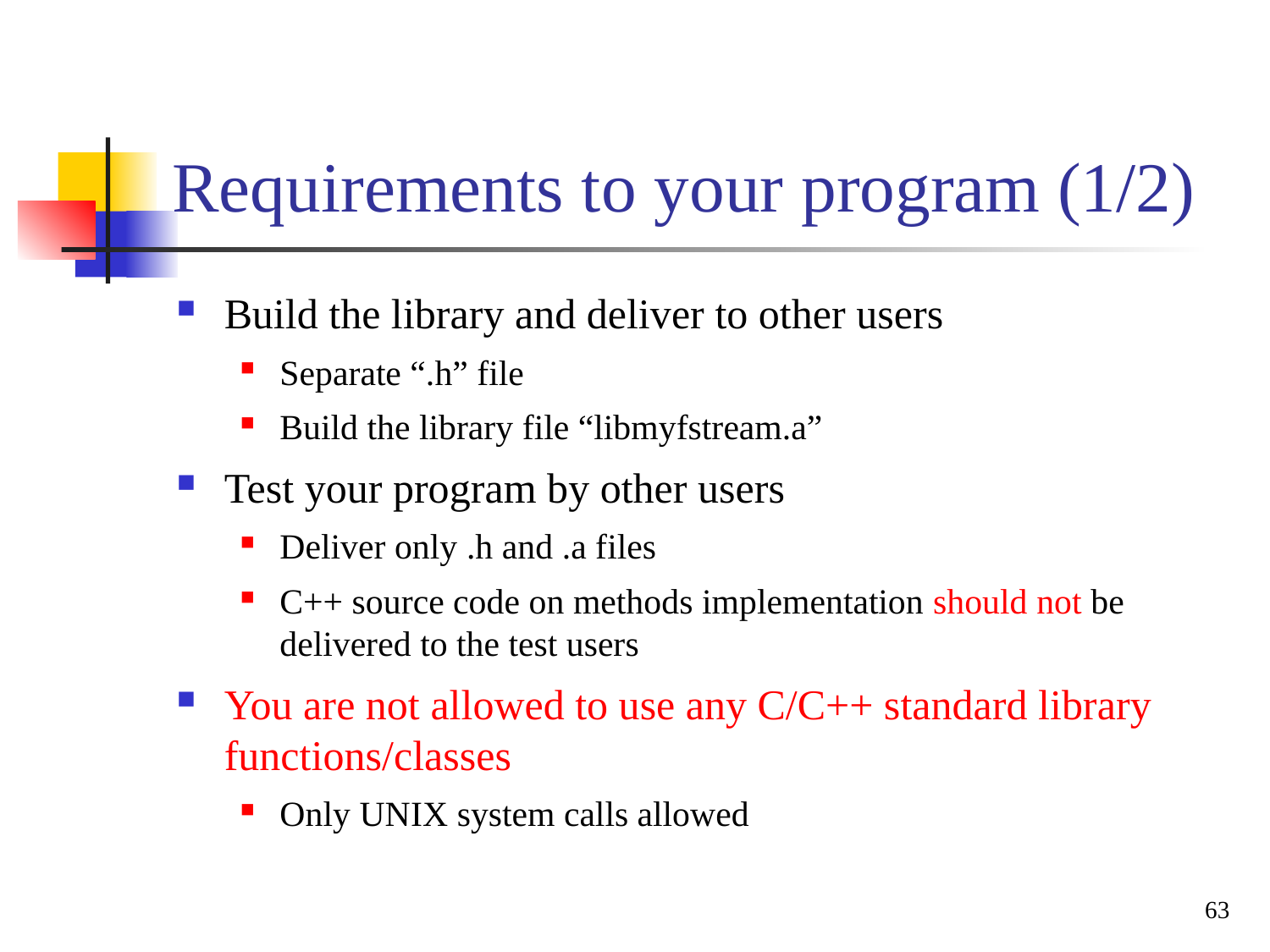

# Requirements to your program (1/2)
Build the library and deliver to other users
Separate “.h” file
Build the library file “libmyfstream.a”
Test your program by other users
Deliver only .h and .a files
C++ source code on methods implementation should not be delivered to the test users
You are not allowed to use any C/C++ standard library functions/classes
Only UNIX system calls allowed
63